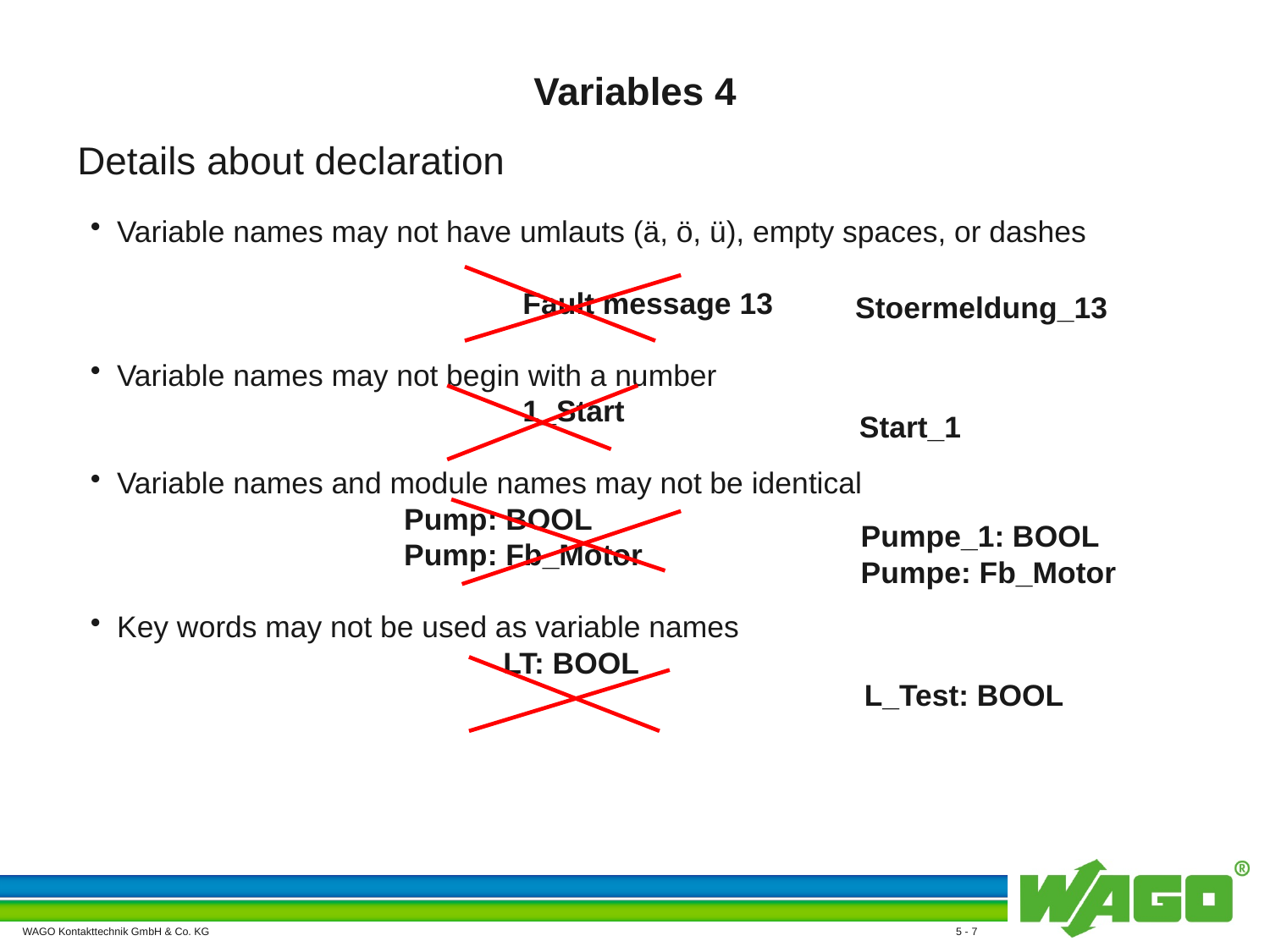

# Variables 4
Details about declaration
Variable names may not have umlauts (ä, ö, ü), empty spaces, or dashes										 				   Fault message 13

Variable names may not begin with a number								   1_Start

Variable names and module names may not be identical						    Pump: BOOL								    Pump: Fb_Motor

Key words may not be used as variable names
                                                  LT: BOOL

Stoermeldung_13

Start_1

Pumpe_1: BOOL
Pumpe: Fb_Motor

L_Test: BOOL